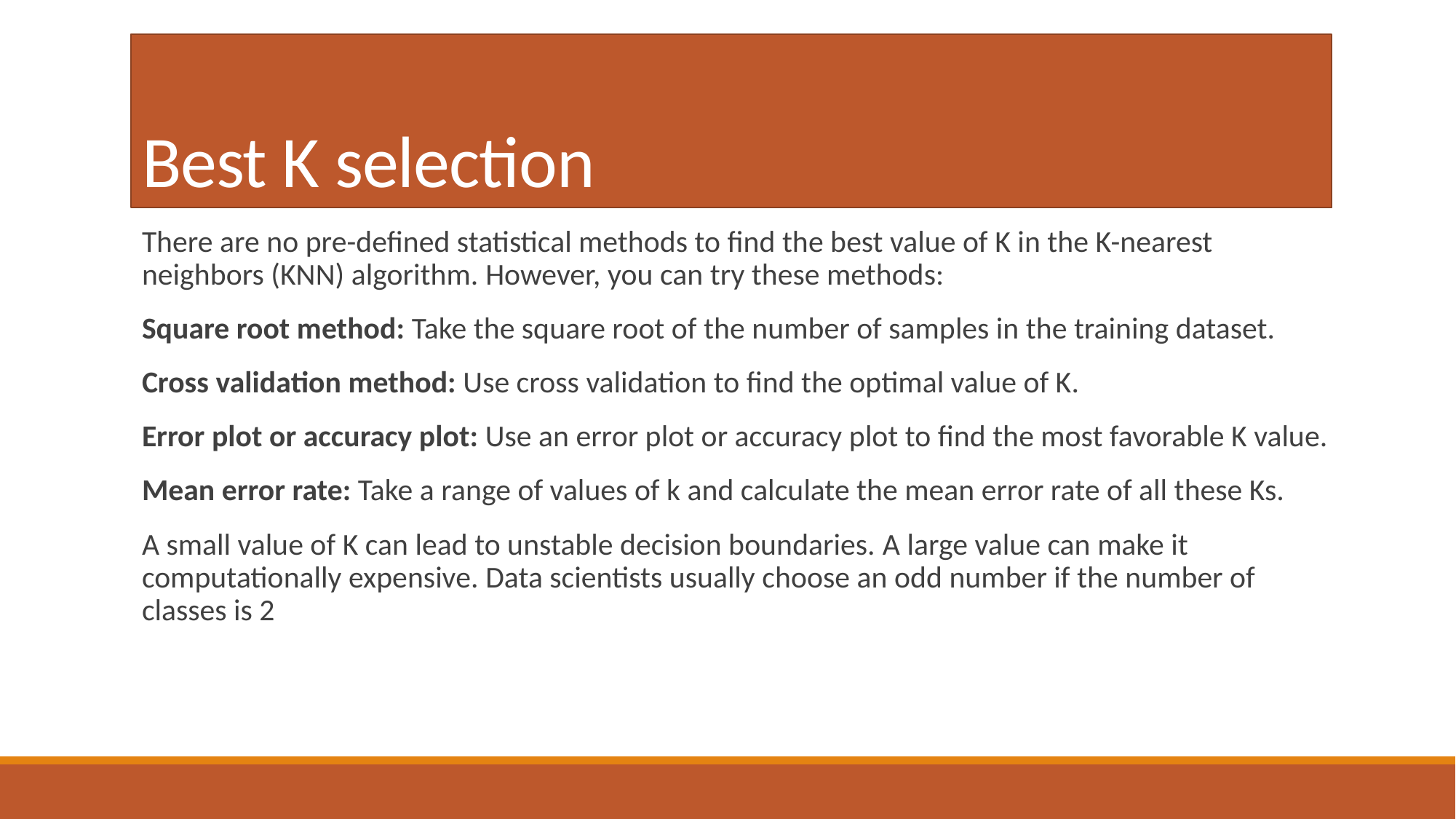

# Best K selection
There are no pre-defined statistical methods to find the best value of K in the K-nearest neighbors (KNN) algorithm. However, you can try these methods:
Square root method: Take the square root of the number of samples in the training dataset.
Cross validation method: Use cross validation to find the optimal value of K.
Error plot or accuracy plot: Use an error plot or accuracy plot to find the most favorable K value.
Mean error rate: Take a range of values of k and calculate the mean error rate of all these Ks.
A small value of K can lead to unstable decision boundaries. A large value can make it computationally expensive. Data scientists usually choose an odd number if the number of classes is 2